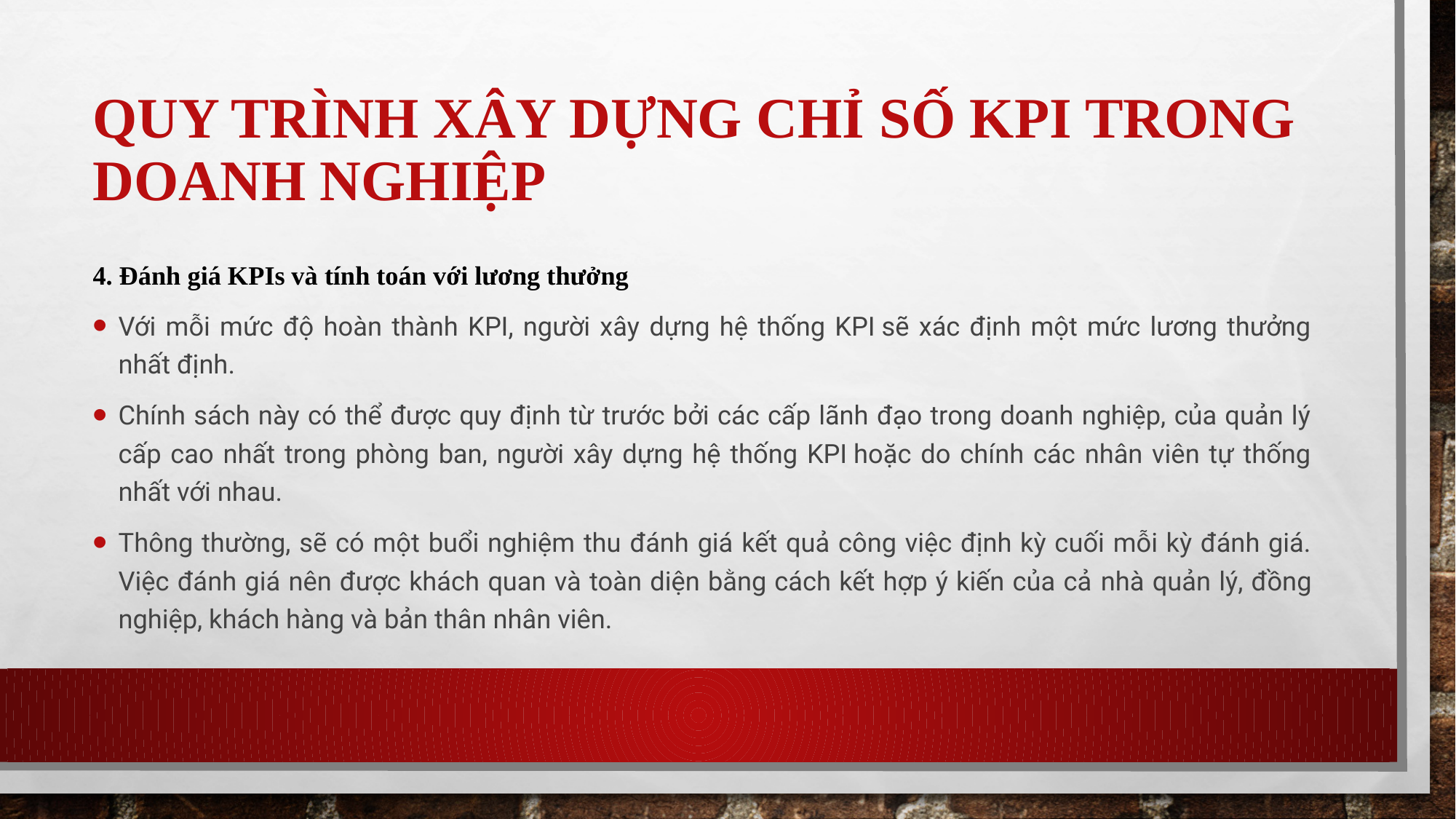

# Quy trình xây dựng chỉ số KPI trong doanh nghiệp
4. Đánh giá KPIs và tính toán với lương thưởng
Với mỗi mức độ hoàn thành KPI, người xây dựng hệ thống KPI sẽ xác định một mức lương thưởng nhất định.
Chính sách này có thể được quy định từ trước bởi các cấp lãnh đạo trong doanh nghiệp, của quản lý cấp cao nhất trong phòng ban, người xây dựng hệ thống KPI hoặc do chính các nhân viên tự thống nhất với nhau.
Thông thường, sẽ có một buổi nghiệm thu đánh giá kết quả công việc định kỳ cuối mỗi kỳ đánh giá. Việc đánh giá nên được khách quan và toàn diện bằng cách kết hợp ý kiến của cả nhà quản lý, đồng nghiệp, khách hàng và bản thân nhân viên.